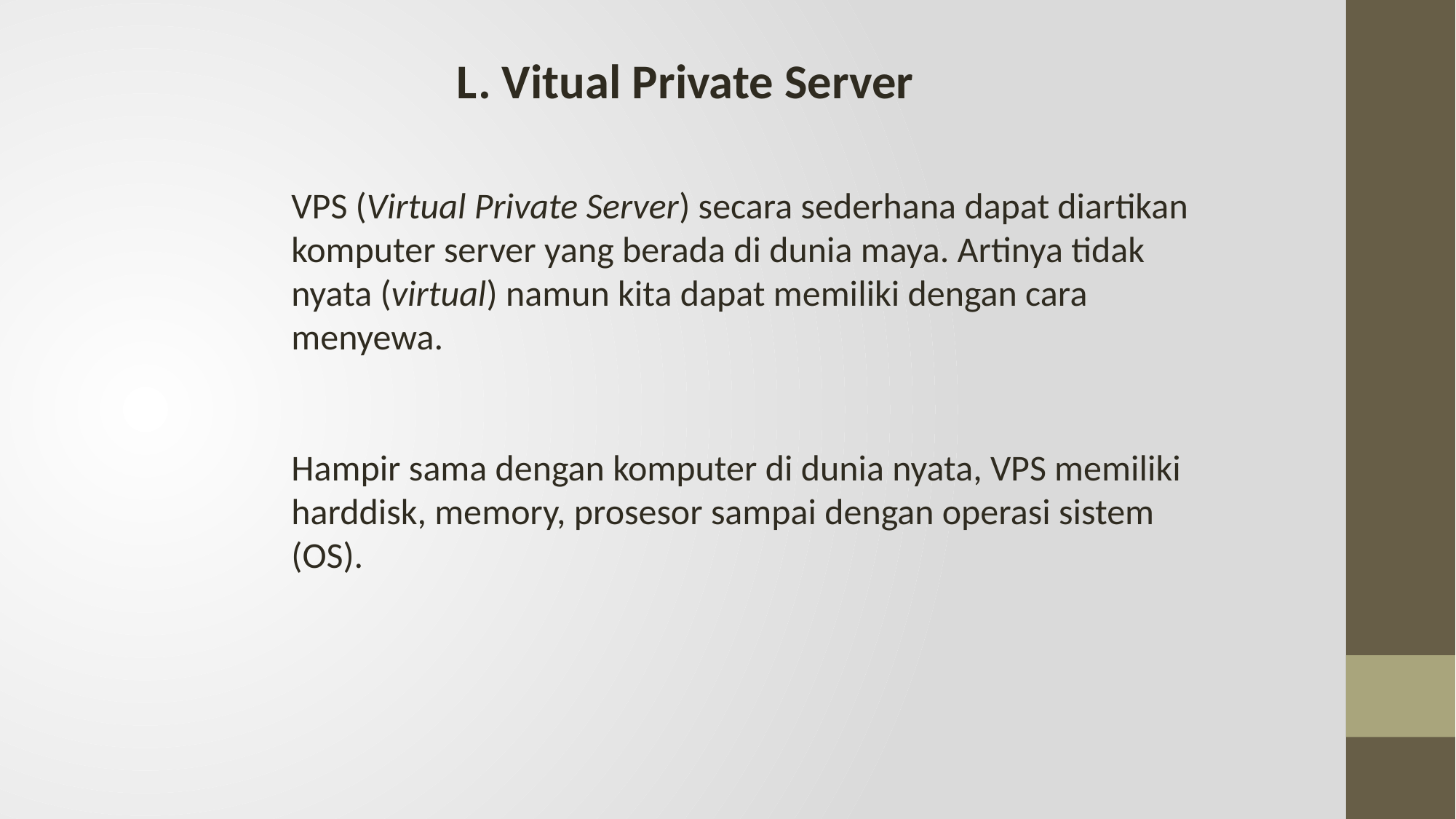

L. Vitual Private Server
VPS (Virtual Private Server) secara sederhana dapat diartikan komputer server yang berada di dunia maya. Artinya tidak nyata (virtual) namun kita dapat memiliki dengan cara menyewa.

Hampir sama dengan komputer di dunia nyata, VPS memiliki harddisk, memory, prosesor sampai dengan operasi sistem (OS).